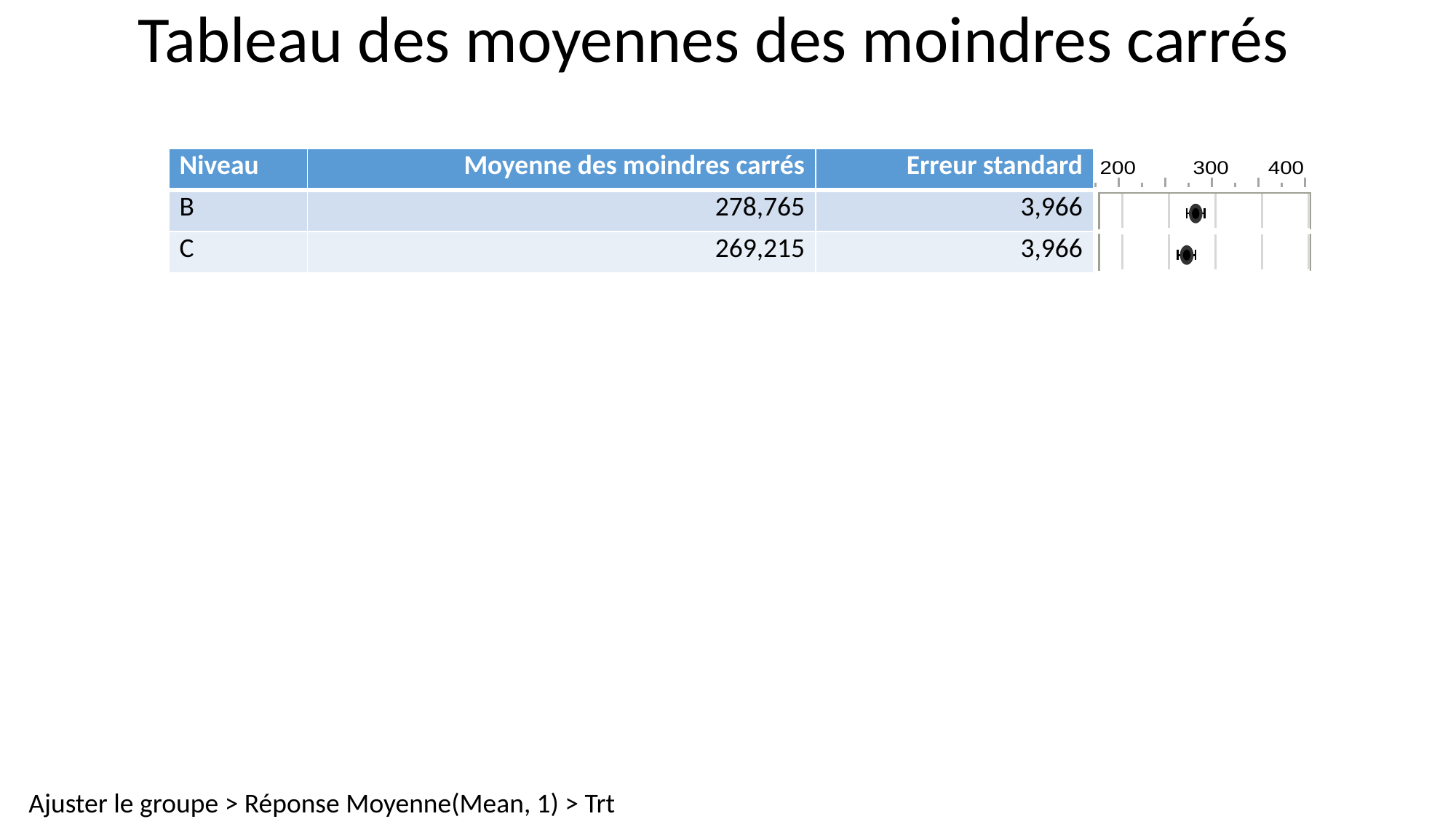

# Tableau des moyennes des moindres carrés
| Niveau | Moyenne des moindres carrés | Erreur standard |  |
| --- | --- | --- | --- |
| B | 278,765 | 3,966 |  |
| C | 269,215 | 3,966 |  |
Ajuster le groupe > Réponse Moyenne(Mean, 1) > Trt